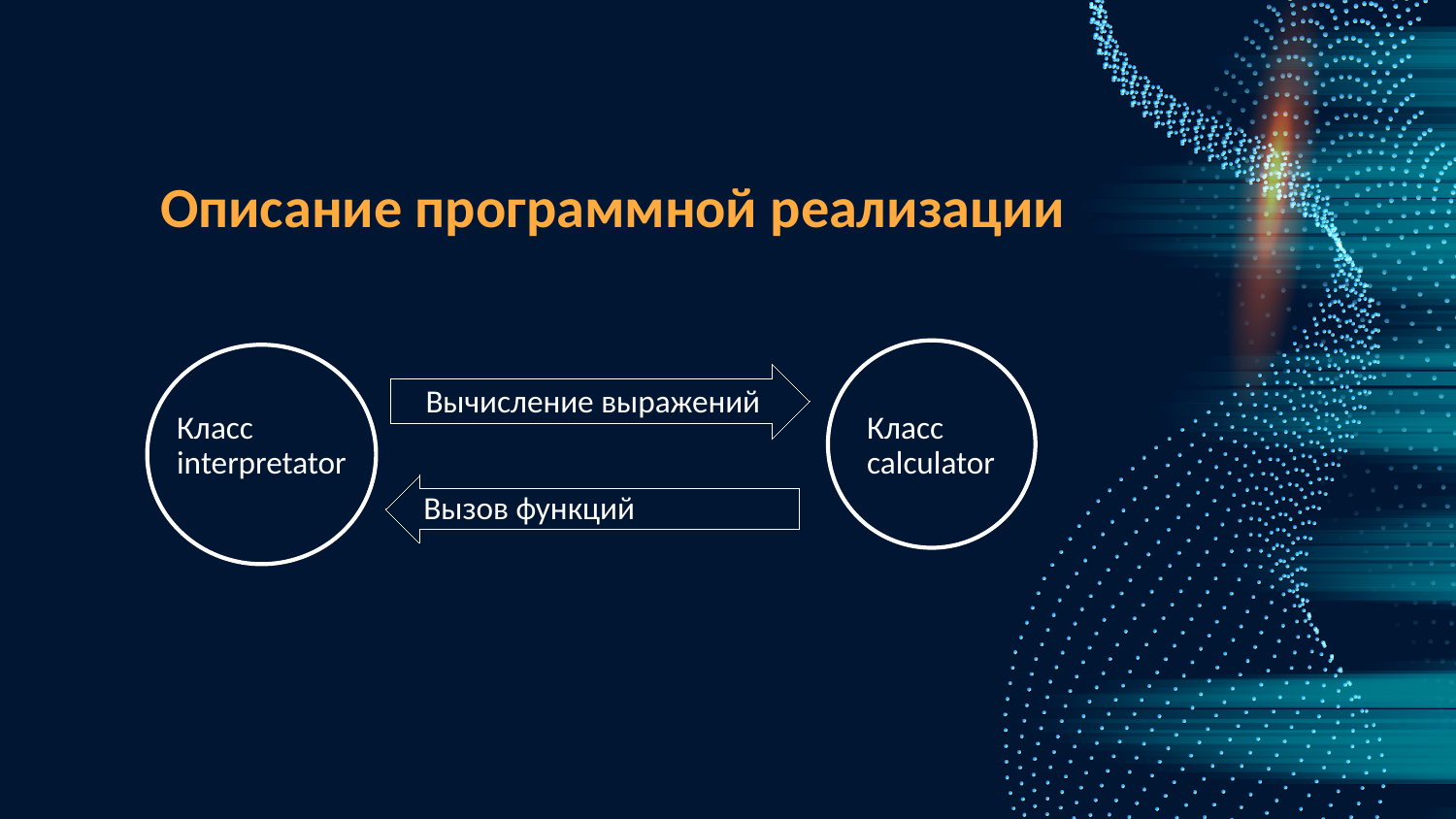

Описание программной реализации
|  |  |
| --- | --- |
|  |  |
| --- | --- |

Класс interpretator
Класс calculator
Вычисление выражений

Вызов функций
|  |  |
| --- | --- |